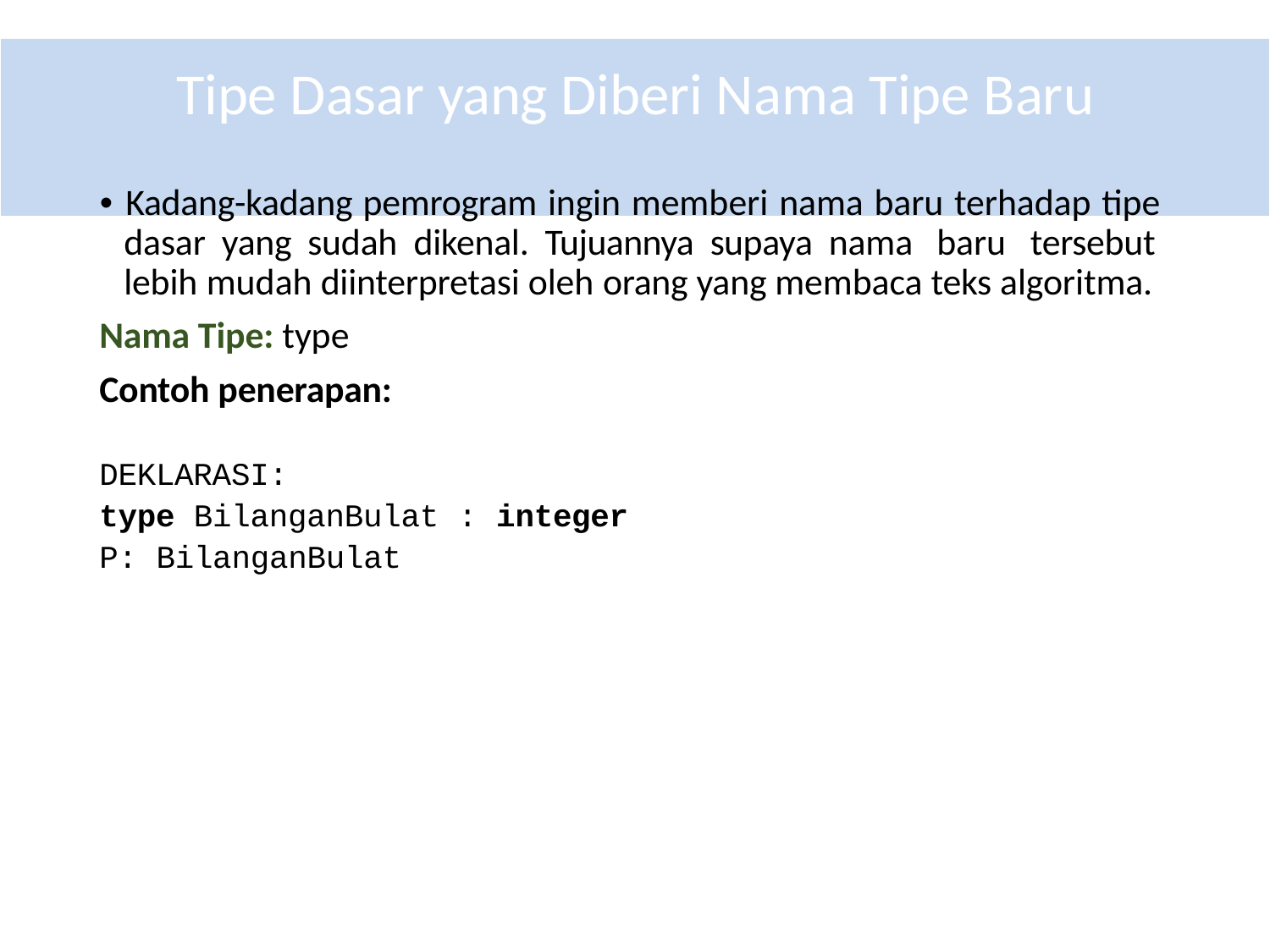

# Tipe Dasar yang Diberi Nama Tipe Baru
• Kadang-kadang pemrogram ingin memberi nama baru terhadap tipe  dasar yang sudah dikenal. Tujuannya supaya nama baru tersebut  lebih mudah diinterpretasi oleh orang yang membaca teks algoritma.
Nama Tipe: type
Contoh penerapan:

DEKLARASI:
type BilanganBulat : integer
P: BilanganBulat